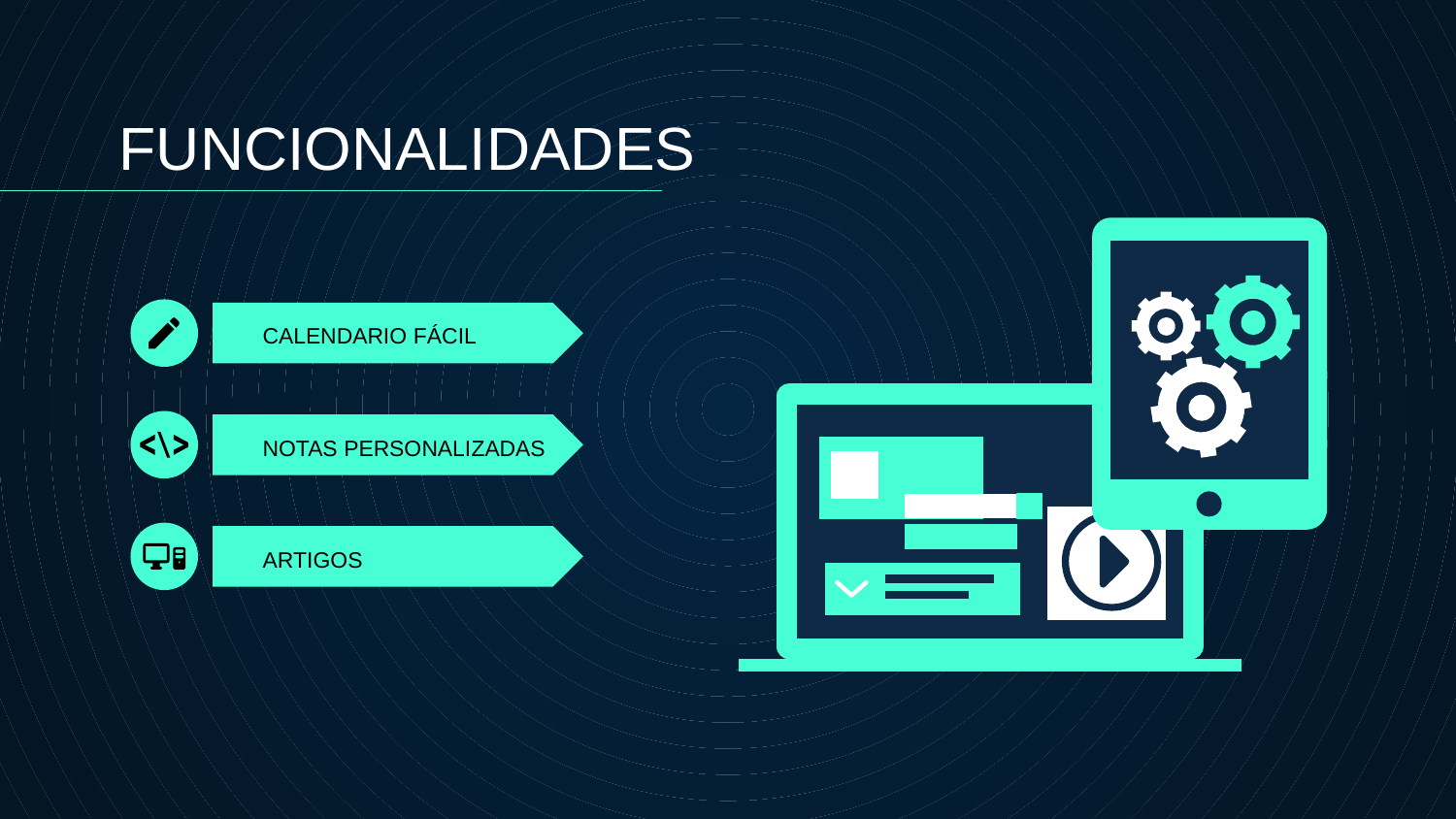

FUNCIONALIDADES

# CALENDARIO FÁCIL

NOTAS PERSONALIZADAS

ARTIGOS